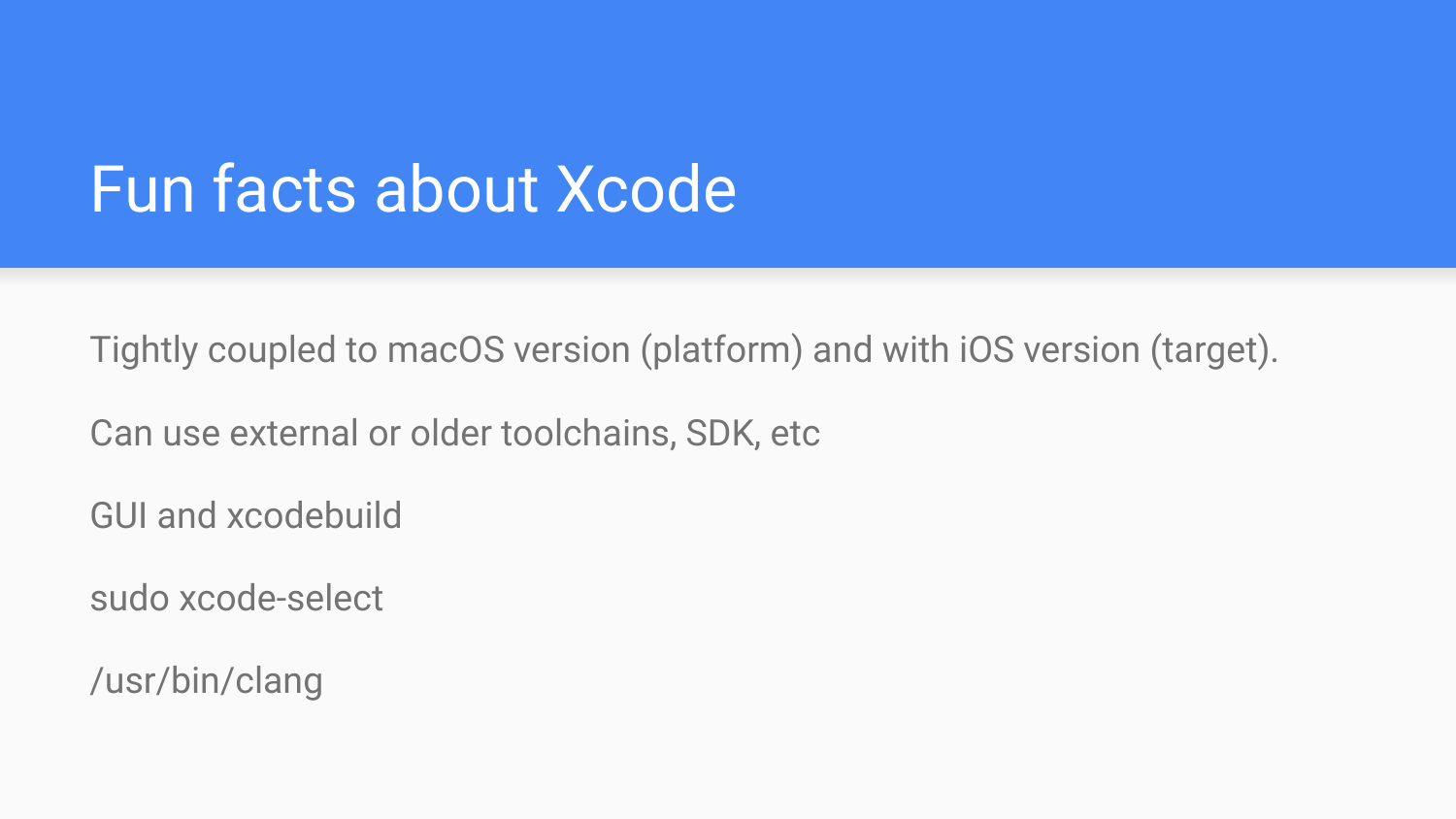

# Fun facts about Xcode
Tightly coupled to macOS version (platform) and with iOS version (target).
Can use external or older toolchains, SDK, etc
GUI and xcodebuild
sudo xcode-select
/usr/bin/clang